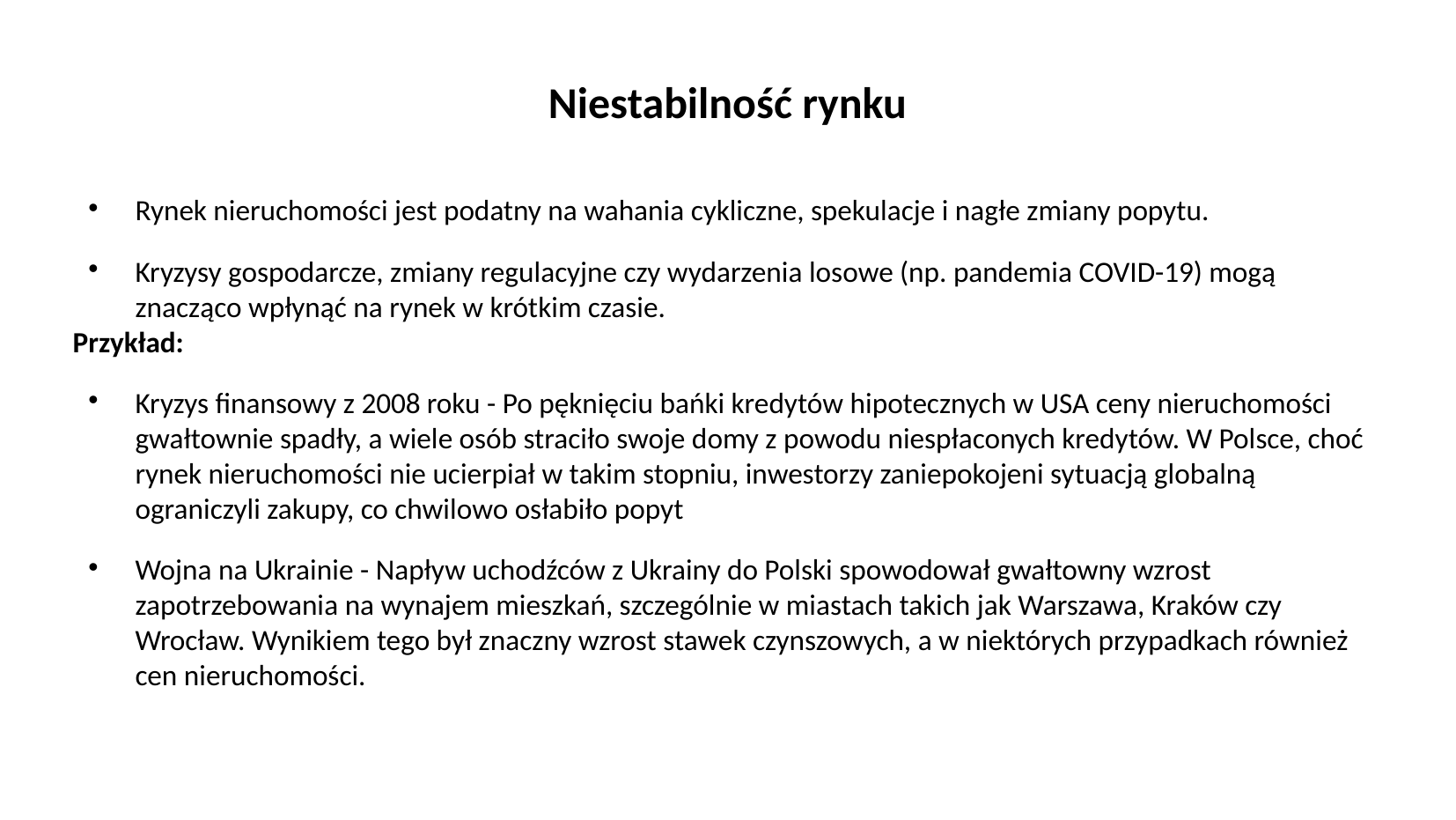

# Niestabilność rynku
Rynek nieruchomości jest podatny na wahania cykliczne, spekulacje i nagłe zmiany popytu.
Kryzysy gospodarcze, zmiany regulacyjne czy wydarzenia losowe (np. pandemia COVID-19) mogą znacząco wpłynąć na rynek w krótkim czasie.
Przykład:
Kryzys finansowy z 2008 roku - Po pęknięciu bańki kredytów hipotecznych w USA ceny nieruchomości gwałtownie spadły, a wiele osób straciło swoje domy z powodu niespłaconych kredytów. W Polsce, choć rynek nieruchomości nie ucierpiał w takim stopniu, inwestorzy zaniepokojeni sytuacją globalną ograniczyli zakupy, co chwilowo osłabiło popyt
Wojna na Ukrainie - Napływ uchodźców z Ukrainy do Polski spowodował gwałtowny wzrost zapotrzebowania na wynajem mieszkań, szczególnie w miastach takich jak Warszawa, Kraków czy Wrocław. Wynikiem tego był znaczny wzrost stawek czynszowych, a w niektórych przypadkach również cen nieruchomości.